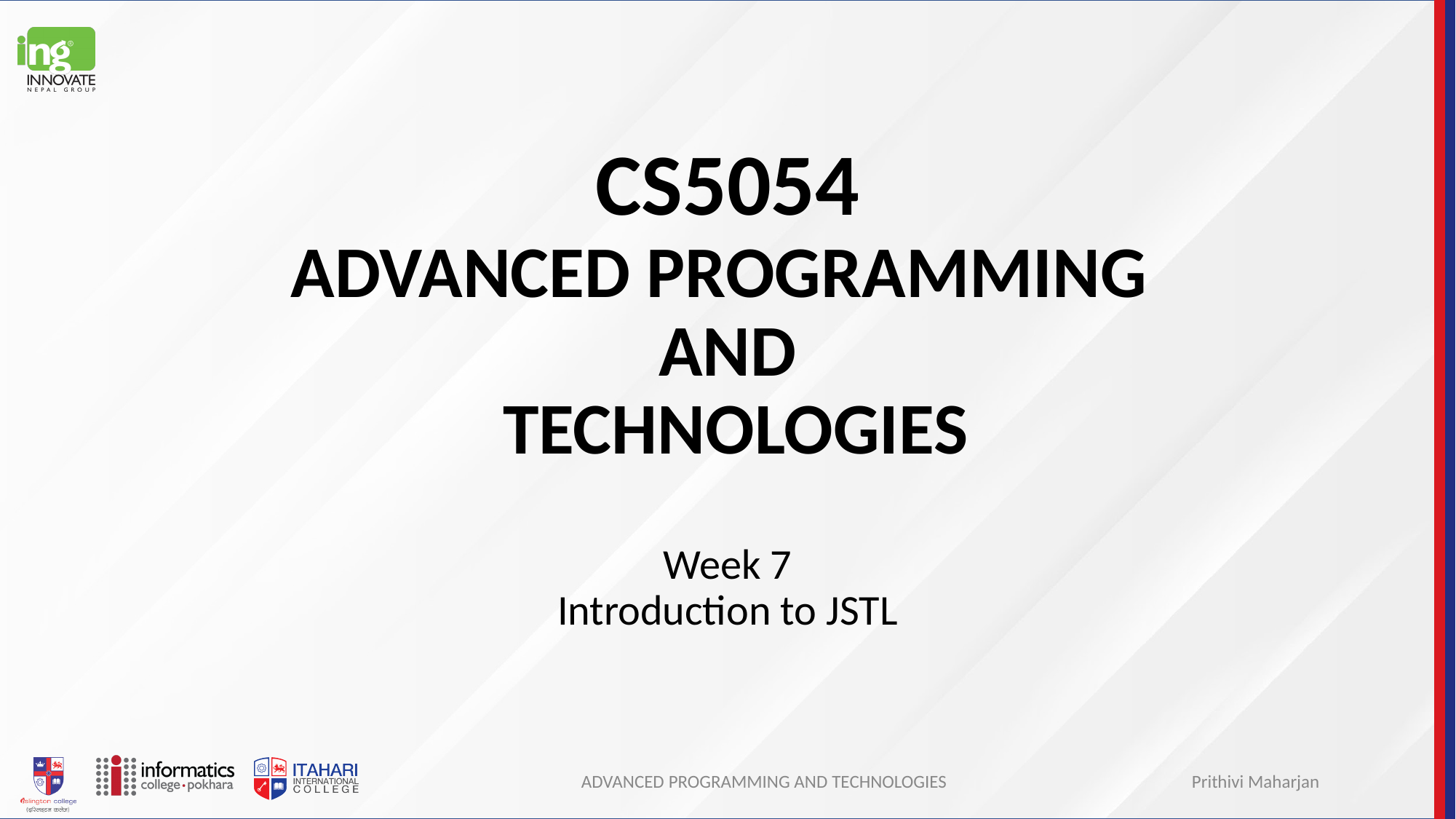

# CS5054 ADVANCED PROGRAMMING
AND
 TECHNOLOGIES
Week 7
Introduction to JSTL
ADVANCED PROGRAMMING AND TECHNOLOGIES
Prithivi Maharjan